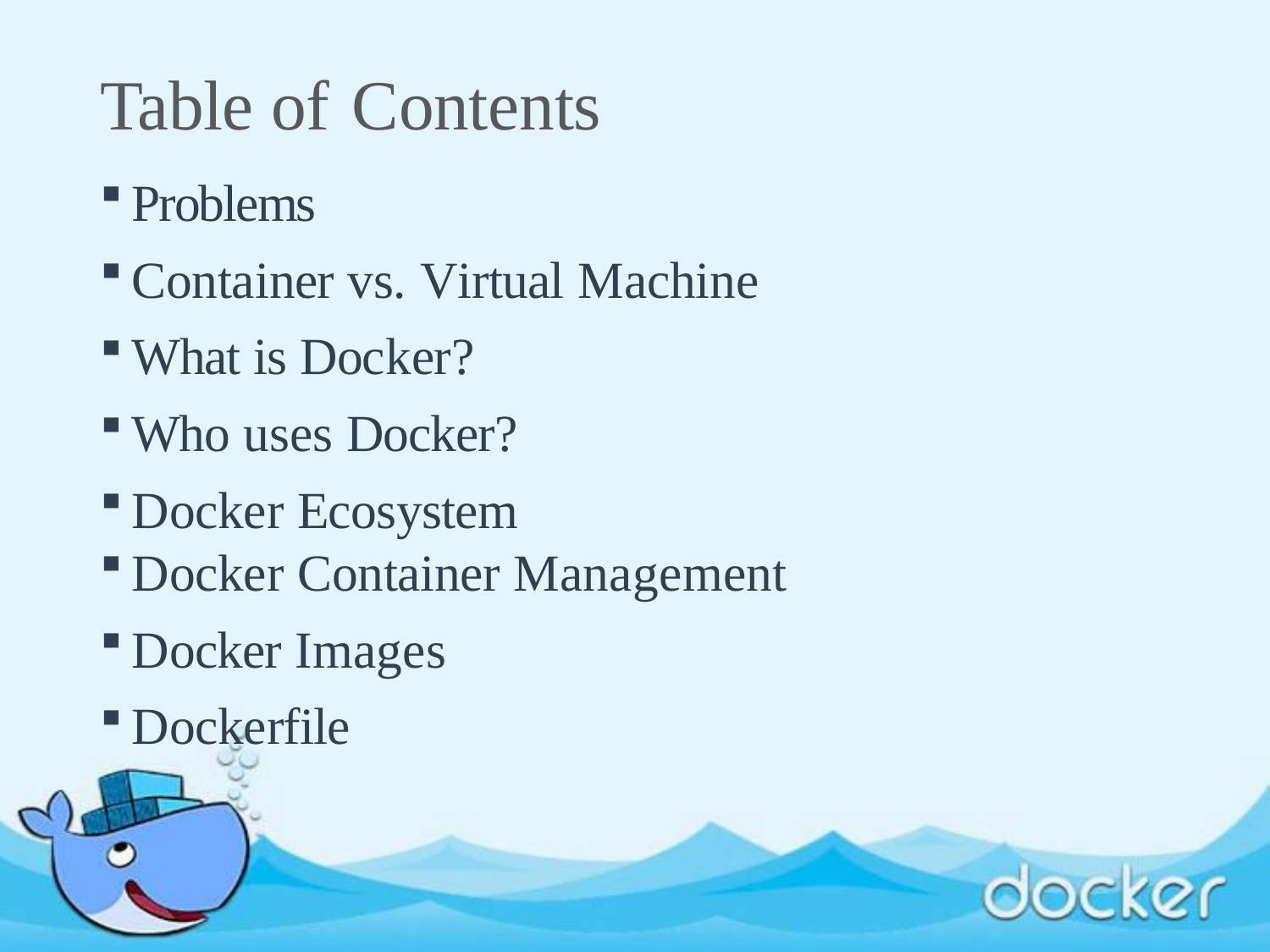

Table of	 Contents
Problems
Container vs. Virtual Machine
What is Docker?
Who uses Docker?
Docker Ecosystem
Docker Container Management
Docker Images
Dockerfile